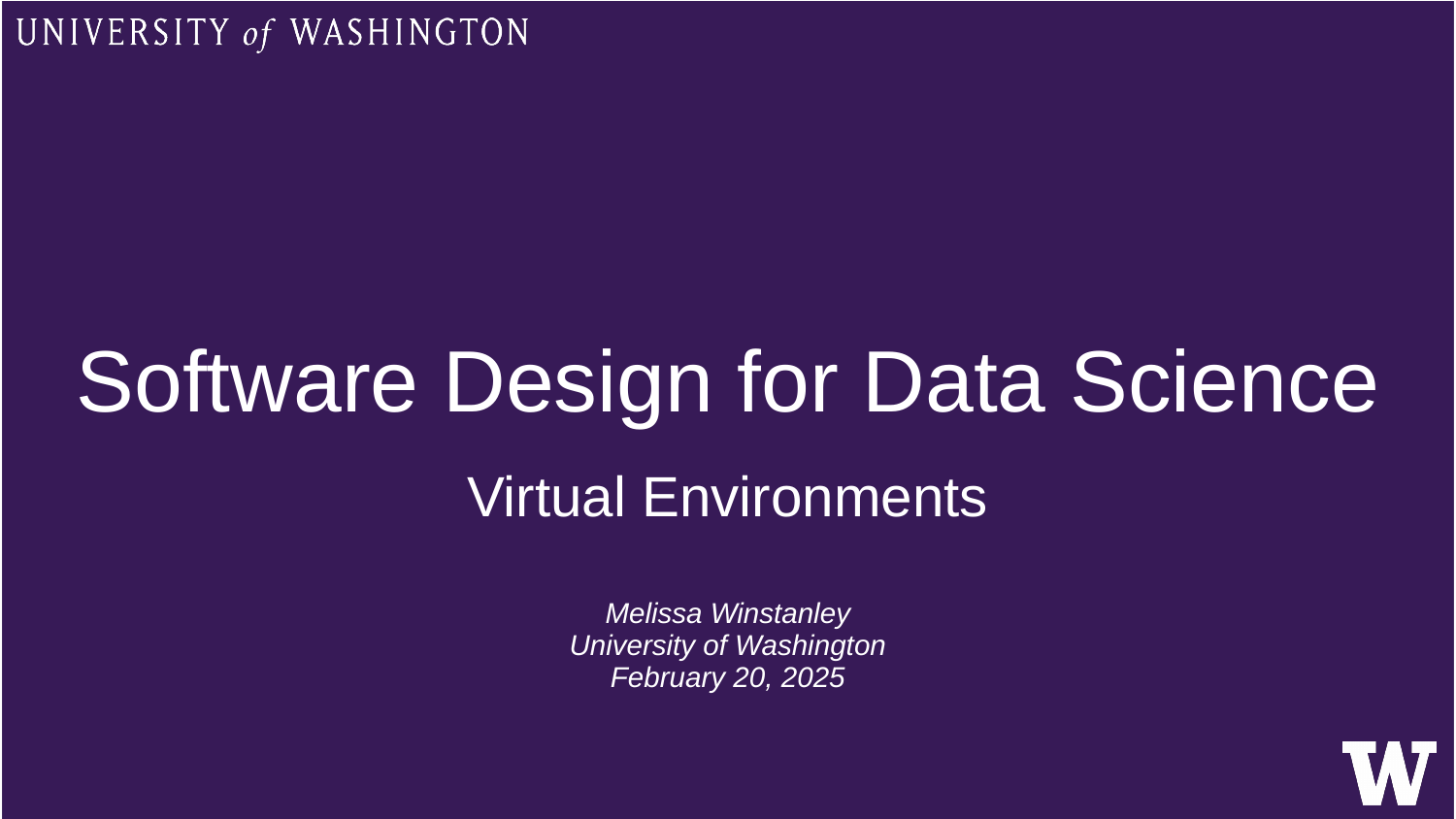

# Software Design for Data Science
Virtual Environments
Melissa Winstanley
University of Washington
February 20, 2025